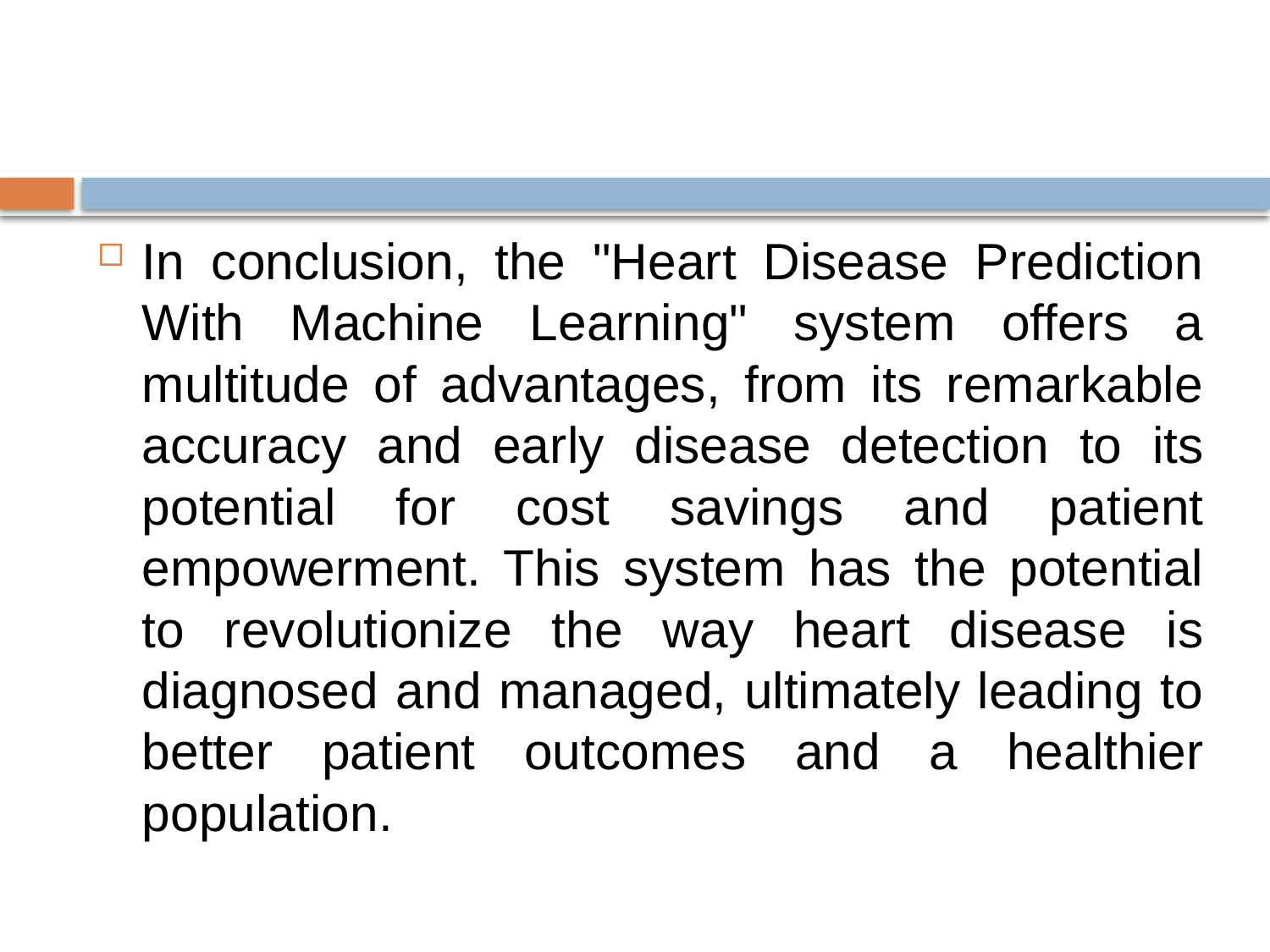

#
In conclusion, the "Heart Disease Prediction With Machine Learning" system offers a multitude of advantages, from its remarkable accuracy and early disease detection to its potential for cost savings and patient empowerment. This system has the potential to revolutionize the way heart disease is diagnosed and managed, ultimately leading to better patient outcomes and a healthier population.